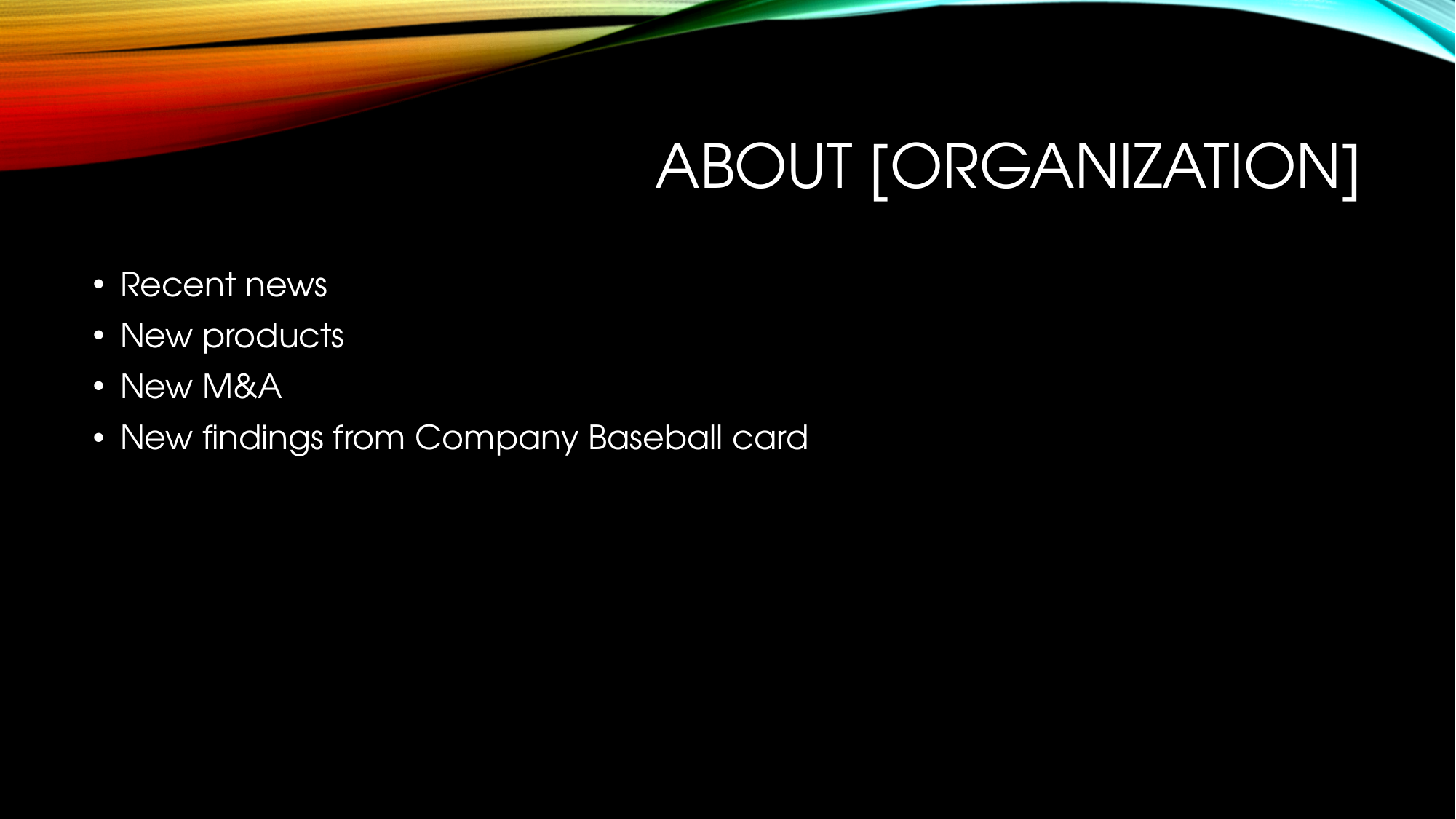

# About [Organization]
Recent news
New products
New M&A
New findings from Company Baseball card